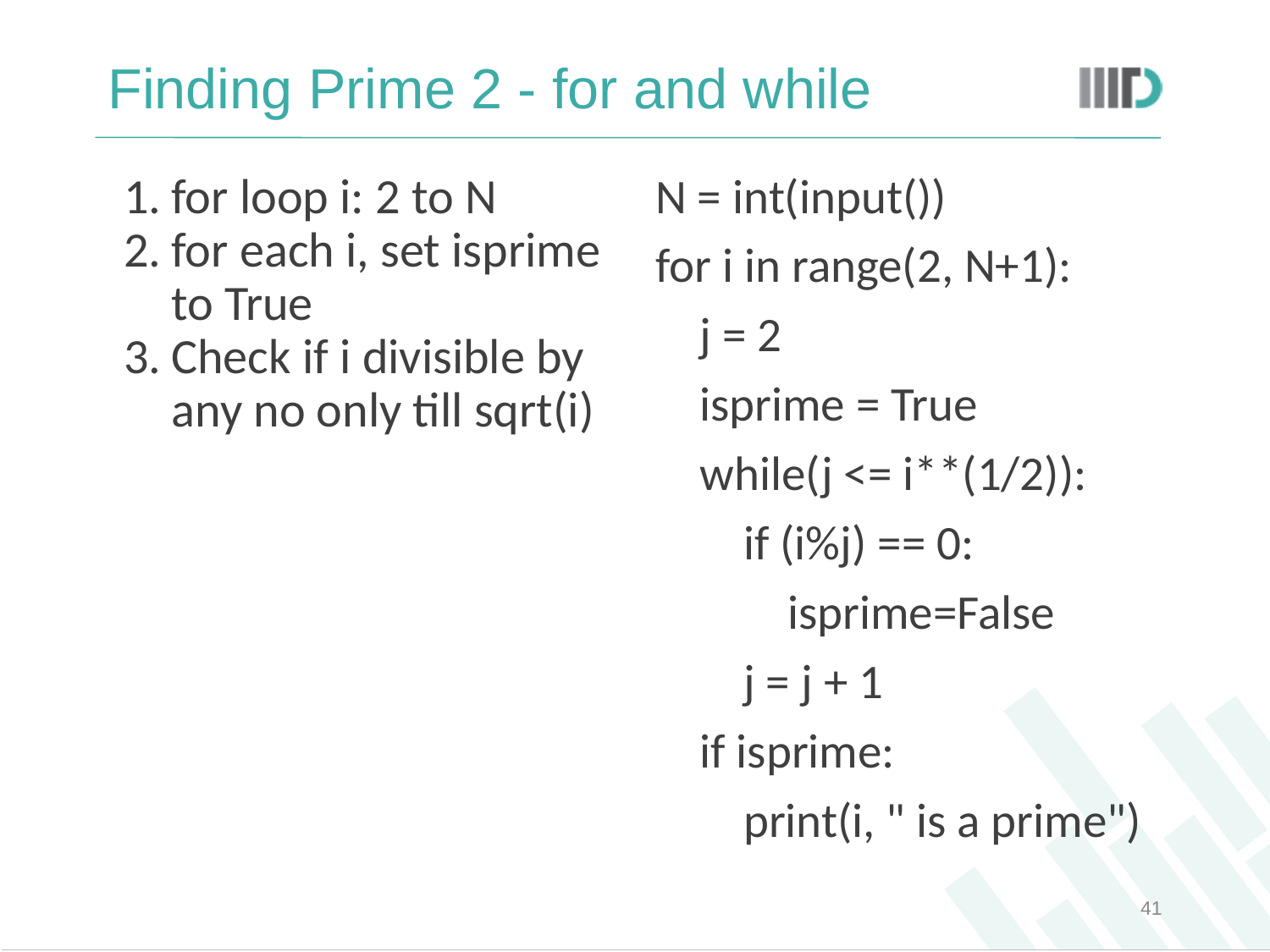

# Finding Prime 2 - for and while
for loop i: 2 to N
for each i, set isprime to True
Check if i divisible by any no only till sqrt(i)

N = int(input())
for i in range(2, N+1):
    j = 2
    isprime = True
    while(j <= i**(1/2)):
        if (i%j) == 0:
            isprime=False
        j = j + 1
    if isprime:
        print(i, " is a prime")

41